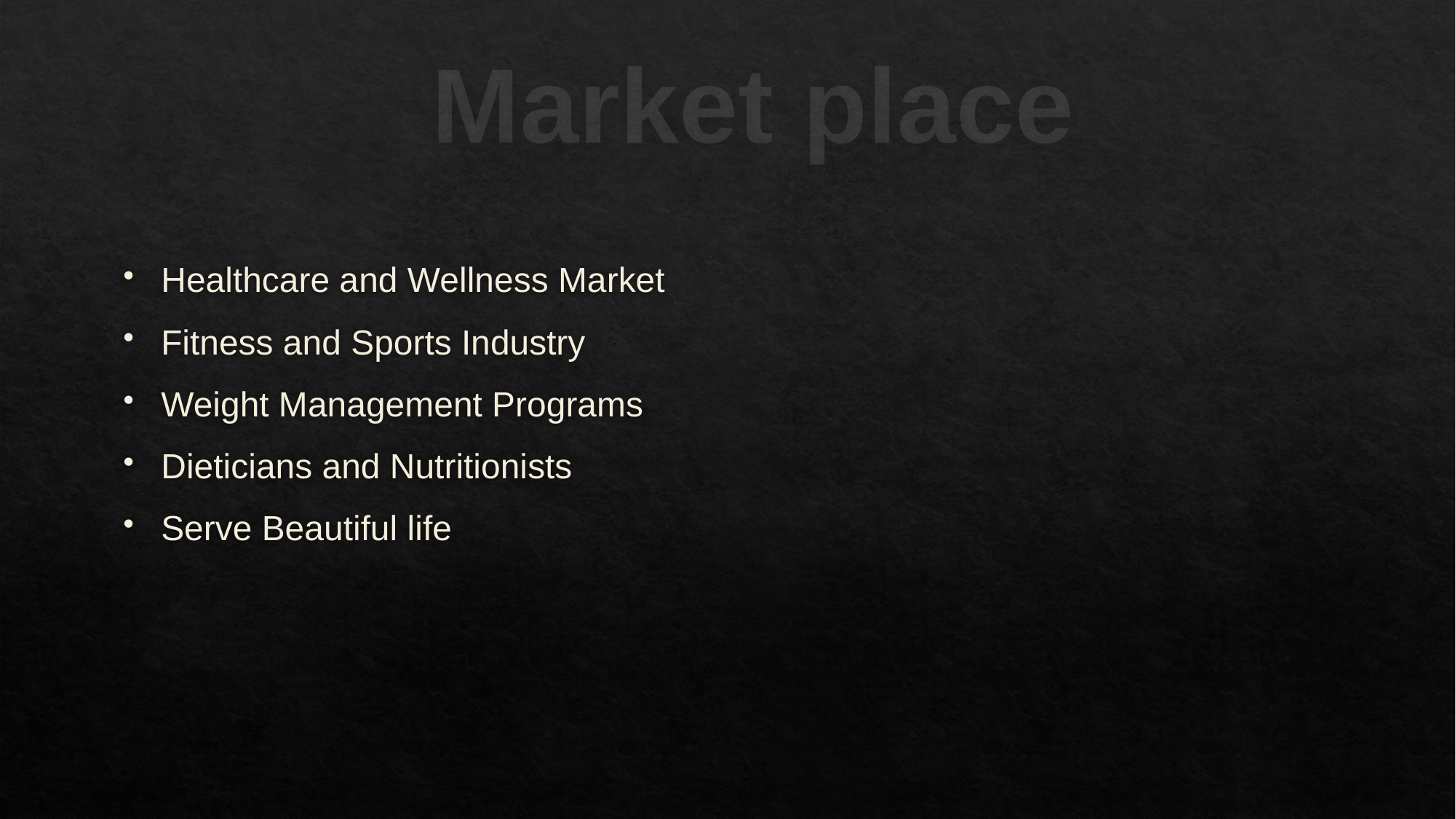

# Market place
Healthcare and Wellness Market
Fitness and Sports Industry
Weight Management Programs
Dieticians and Nutritionists
Serve Beautiful life